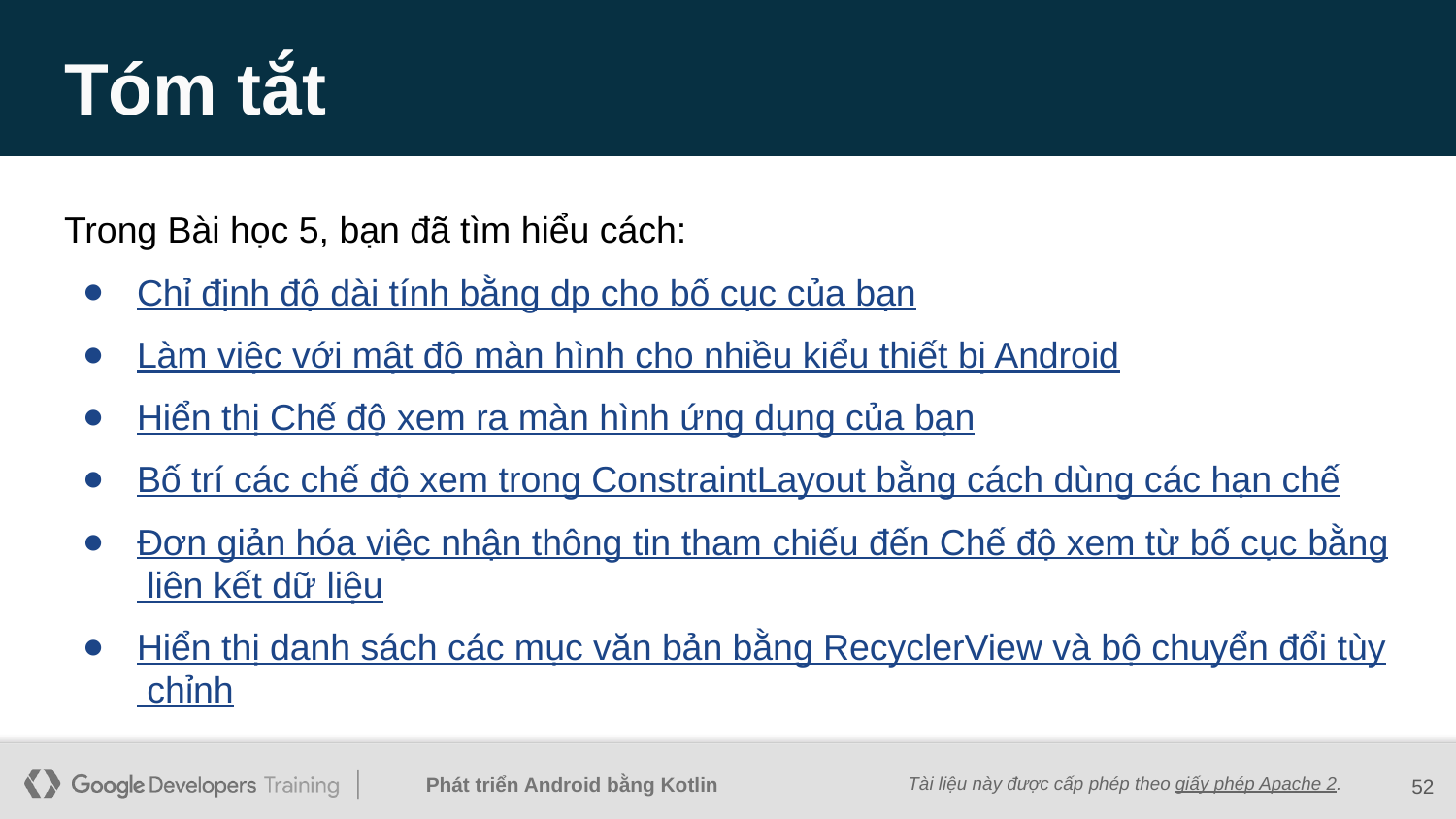

# Tóm tắt
Trong Bài học 5, bạn đã tìm hiểu cách:
Chỉ định độ dài tính bằng dp cho bố cục của bạn
Làm việc với mật độ màn hình cho nhiều kiểu thiết bị Android
Hiển thị Chế độ xem ra màn hình ứng dụng của bạn
Bố trí các chế độ xem trong ConstraintLayout bằng cách dùng các hạn chế
Đơn giản hóa việc nhận thông tin tham chiếu đến Chế độ xem từ bố cục bằng liên kết dữ liệu
Hiển thị danh sách các mục văn bản bằng RecyclerView và bộ chuyển đổi tùy chỉnh
52